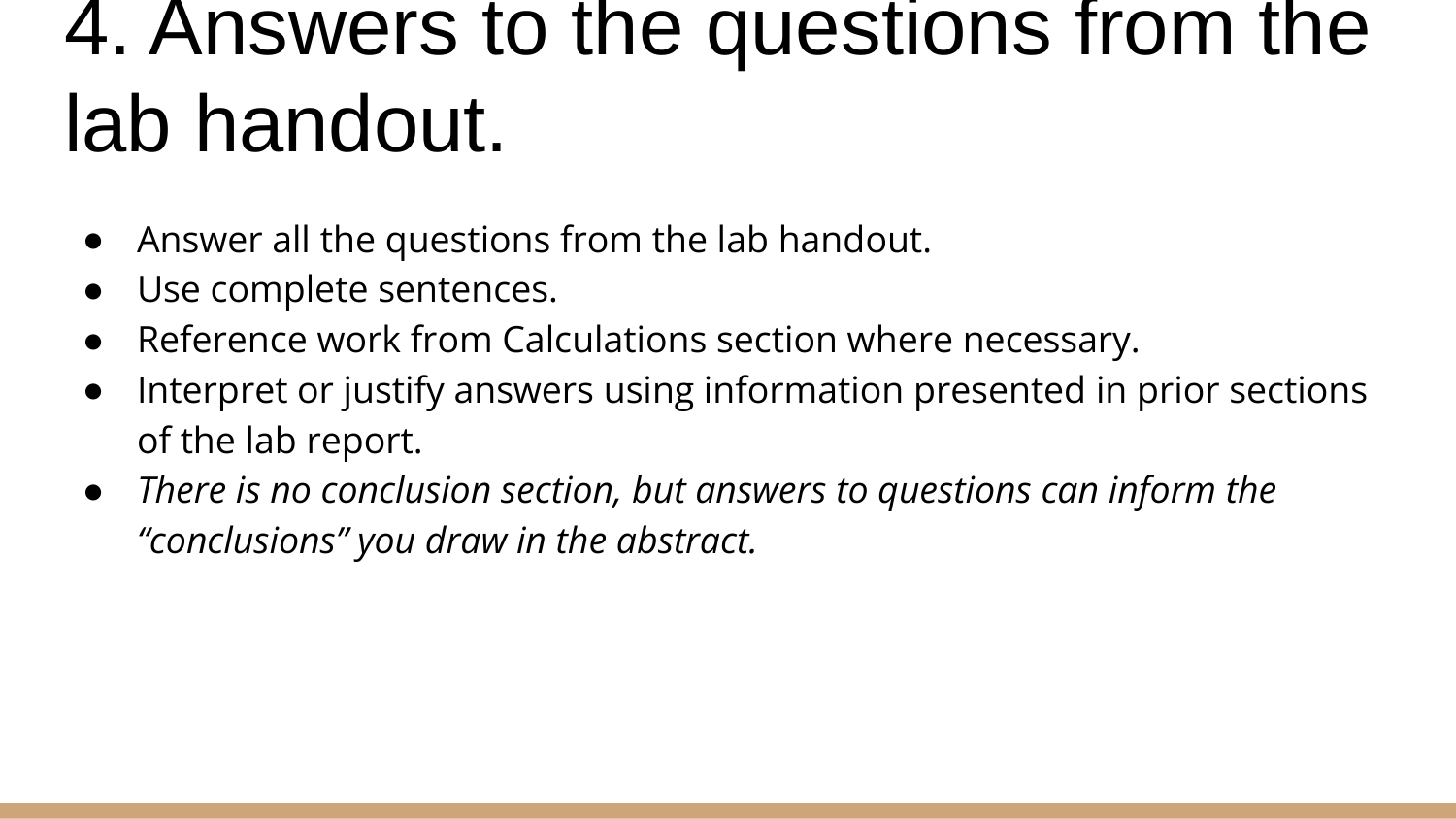

# 4. Answers to the questions from the lab handout.
Answer all the questions from the lab handout.
Use complete sentences.
Reference work from Calculations section where necessary.
Interpret or justify answers using information presented in prior sections of the lab report.
There is no conclusion section, but answers to questions can inform the “conclusions” you draw in the abstract.